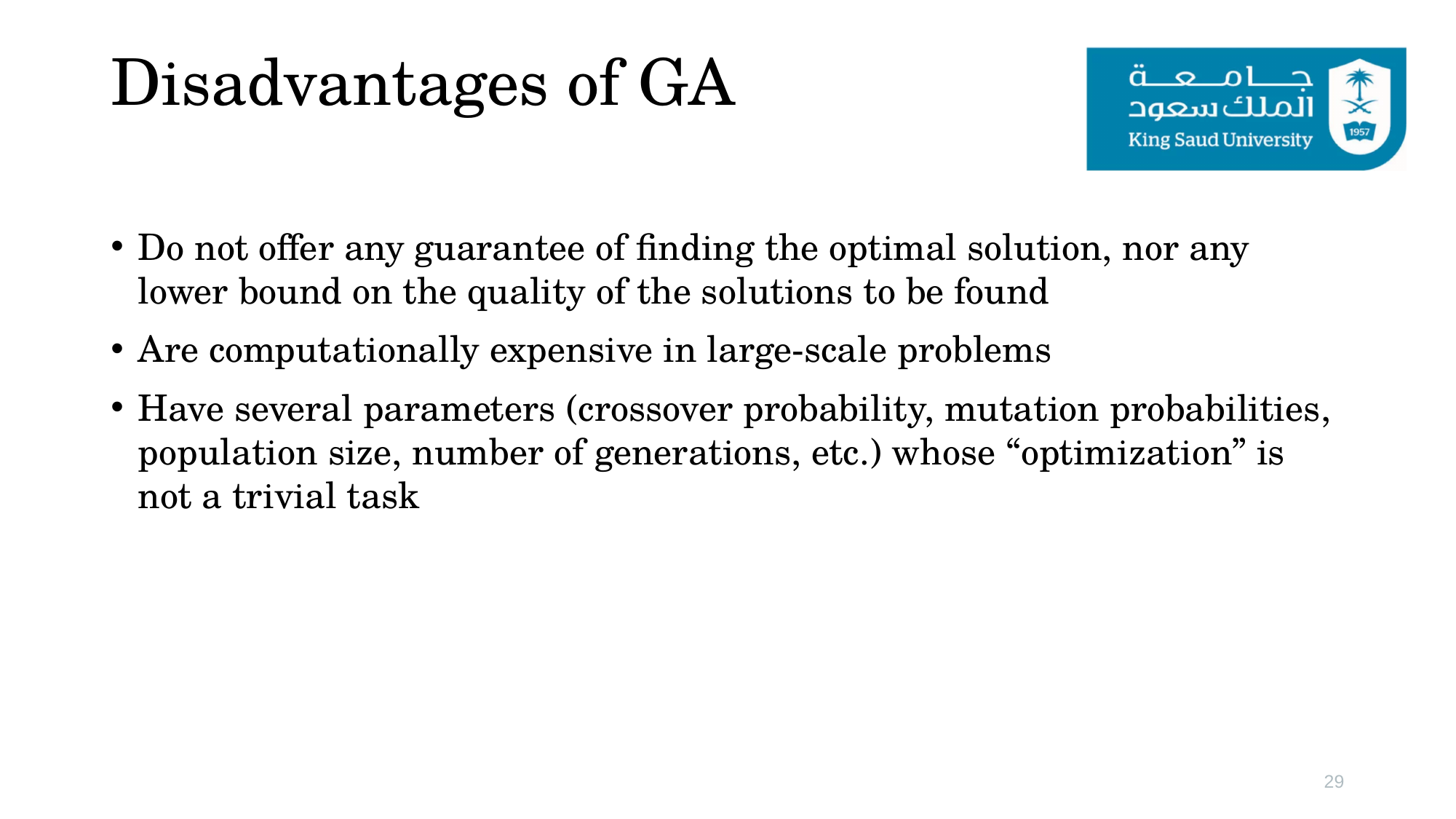

# Disadvantages of GA
Do not offer any guarantee of finding the optimal solution, nor any lower bound on the quality of the solutions to be found
Are computationally expensive in large-scale problems
Have several parameters (crossover probability, mutation probabilities, population size, number of generations, etc.) whose “optimization” is not a trivial task
29